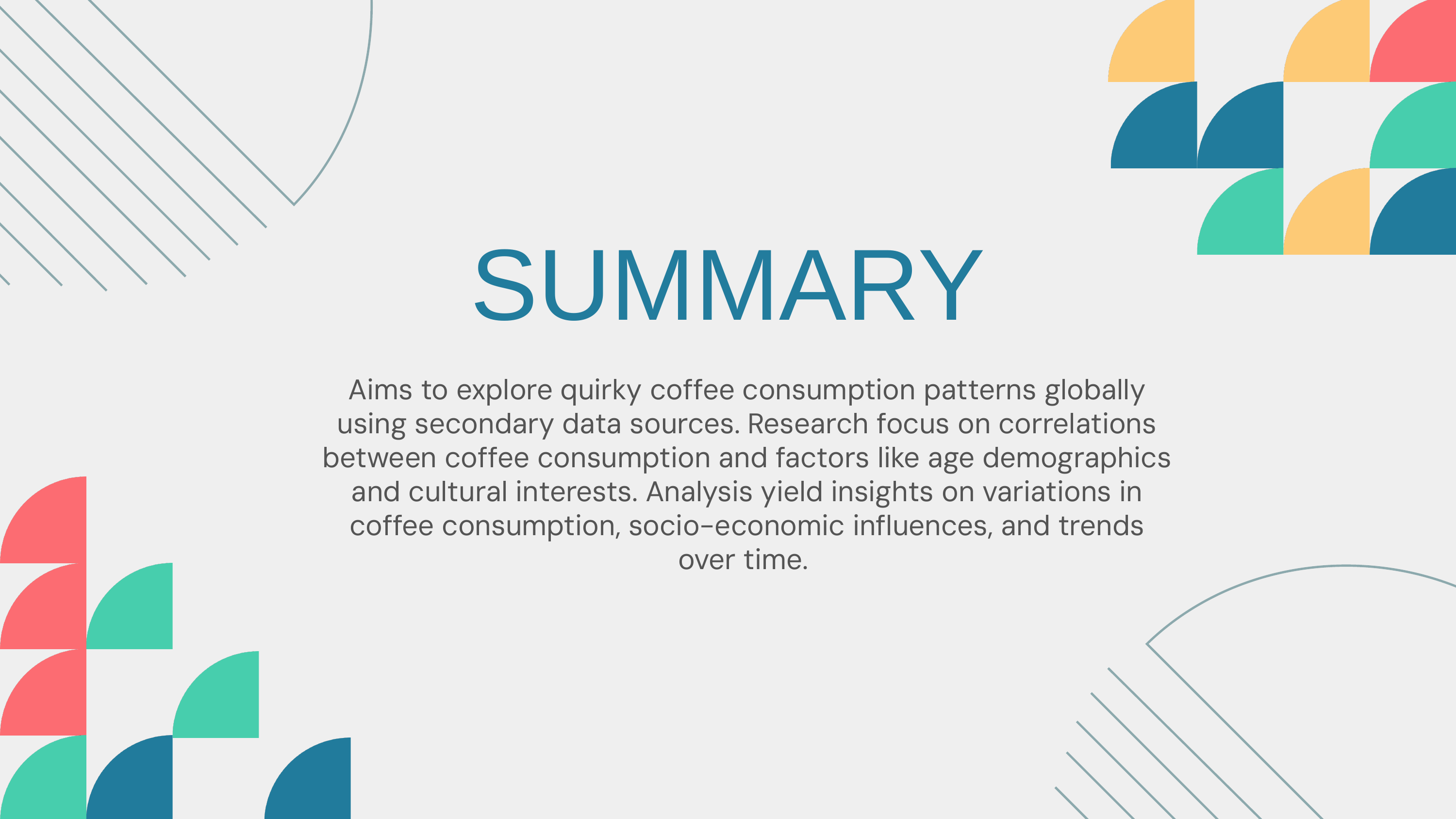

SUMMARY
Aims to explore quirky coffee consumption patterns globally using secondary data sources. Research focus on correlations between coffee consumption and factors like age demographics and cultural interests. Analysis yield insights on variations in coffee consumption, socio-economic influences, and trends over time.